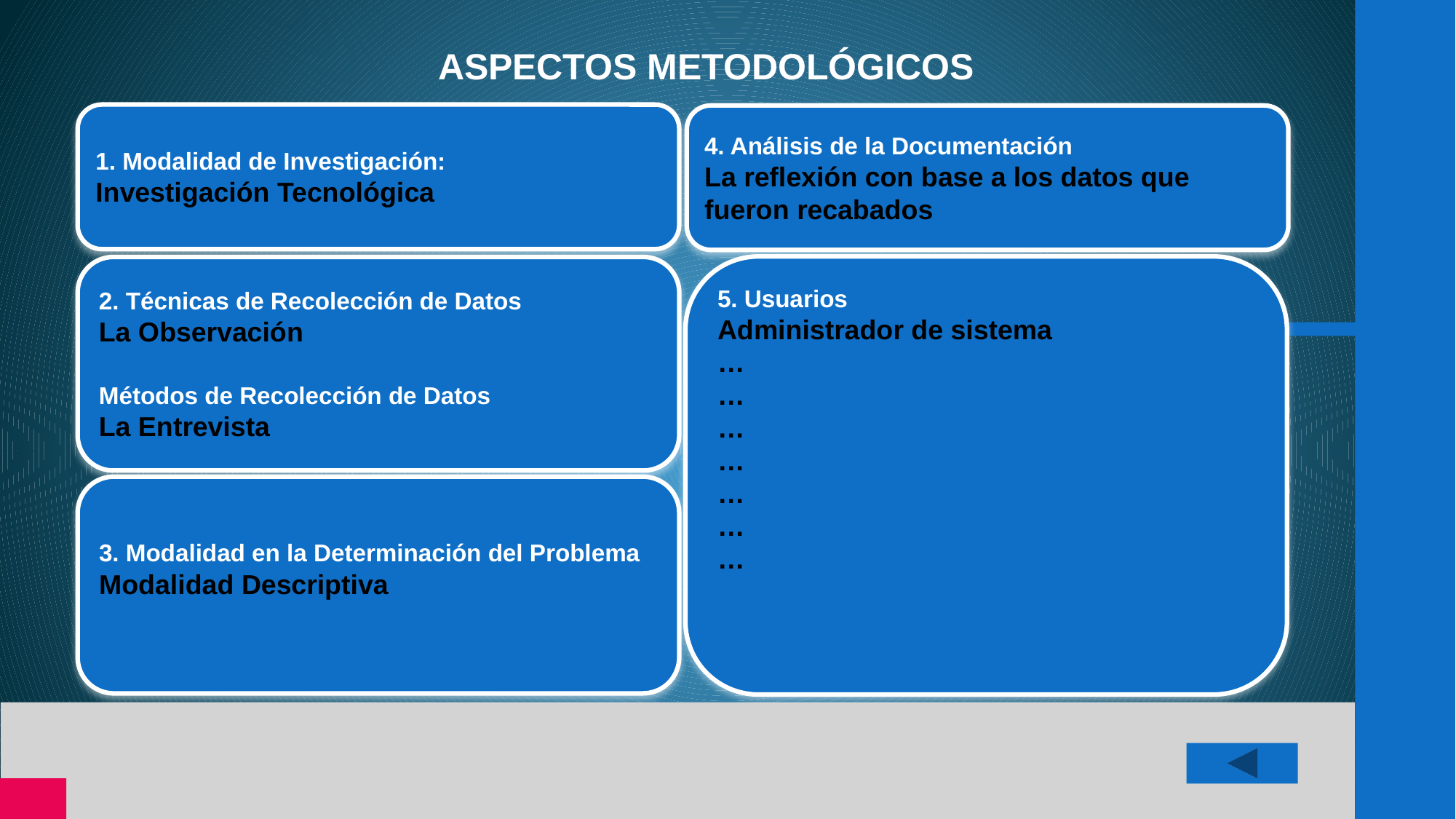

ASPECTOS METODOLÓGICOS
1. Modalidad de Investigación:
Investigación Tecnológica
4. Análisis de la Documentación
La reflexión con base a los datos que fueron recabados
5. Usuarios
Administrador de sistema
…
…
…
…
…
…
…
2. Técnicas de Recolección de Datos
La Observación

Métodos de Recolección de Datos
La Entrevista

3. Modalidad en la Determinación del Problema
Modalidad Descriptiva